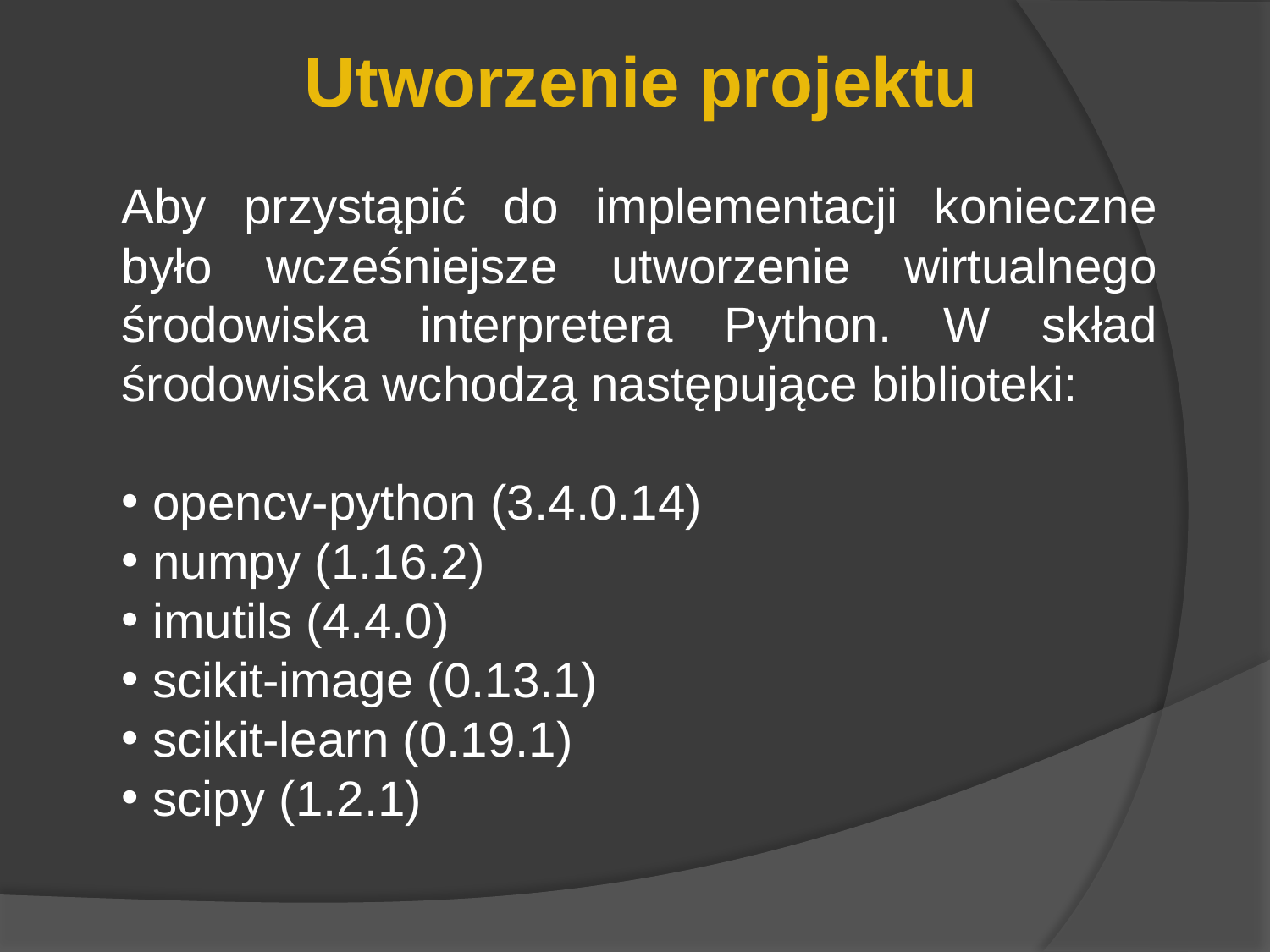

Utworzenie projektu
Aby przystąpić do implementacji konieczne było wcześniejsze utworzenie wirtualnego środowiska interpretera Python. W skład środowiska wchodzą następujące biblioteki:

 opencv-python (3.4.0.14)
 numpy (1.16.2)
 imutils (4.4.0)
 scikit-image (0.13.1)
 scikit-learn (0.19.1)
 scipy (1.2.1)